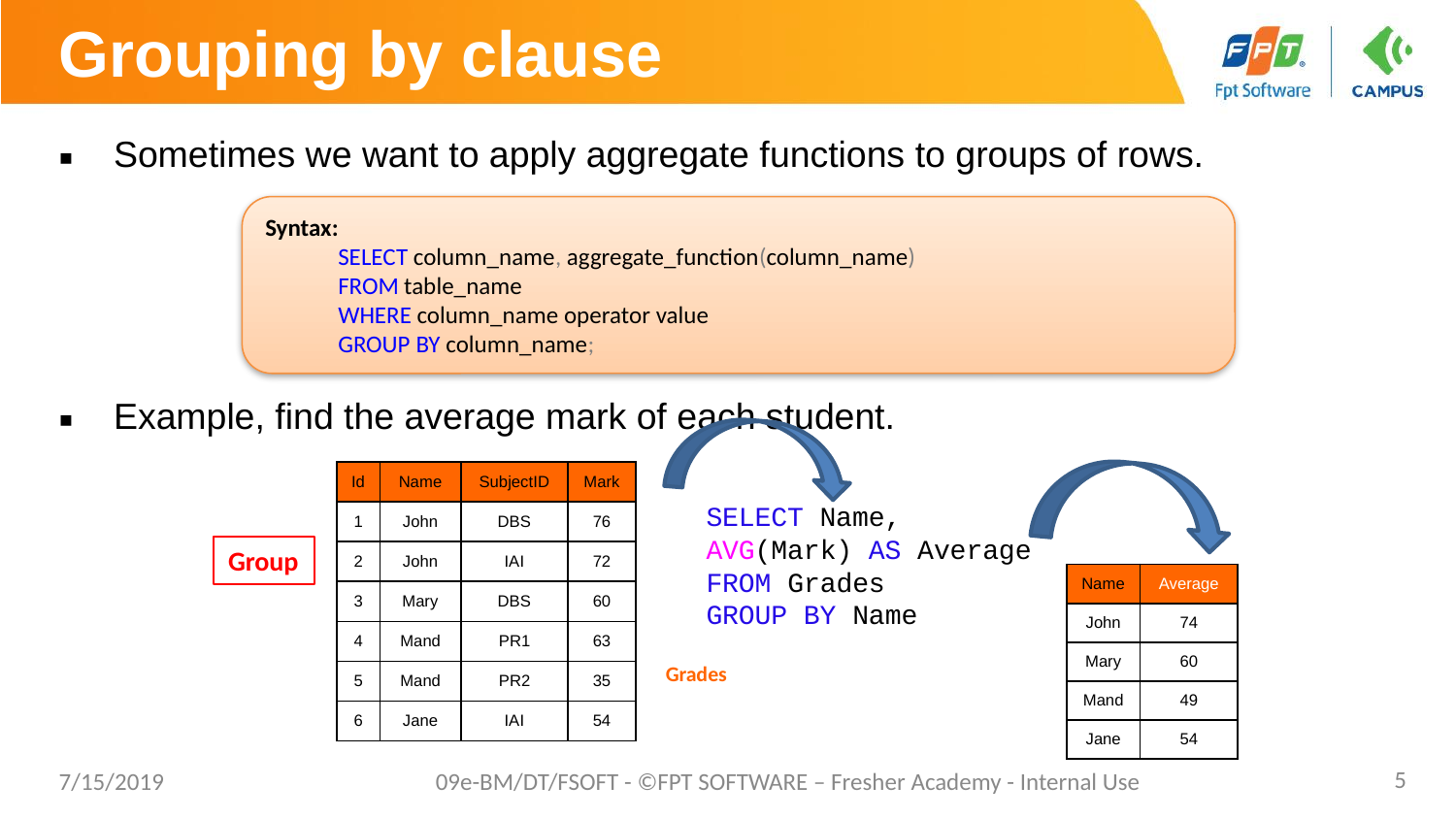

# Grouping by clause
Sometimes we want to apply aggregate functions to groups of rows.

Example, find the average mark of each student.

Syntax:
SELECT column_name, aggregate_function(column_name)
FROM table_name
WHERE column_name operator value
GROUP BY column_name;

| Id | Name | SubjectID | Mark |
| --- | --- | --- | --- |
| 1 | John | DBS | 76 |
| 2 | John | IAI | 72 |
| 3 | Mary | DBS | 60 |
| 4 | Mand | PR1 | 63 |
| 5 | Mand | PR2 | 35 |
| 6 | Jane | IAI | 54 |

SELECT Name,
AVG(Mark) AS Average
FROM Grades
GROUP BY Name
Group
| Name | Average |
| --- | --- |
| John | 74 |
| Mary | 60 |
| Mand | 49 |
| Jane | 54 |
Grades
7/15/2019
09e-BM/DT/FSOFT - ©FPT SOFTWARE – Fresher Academy - Internal Use
5